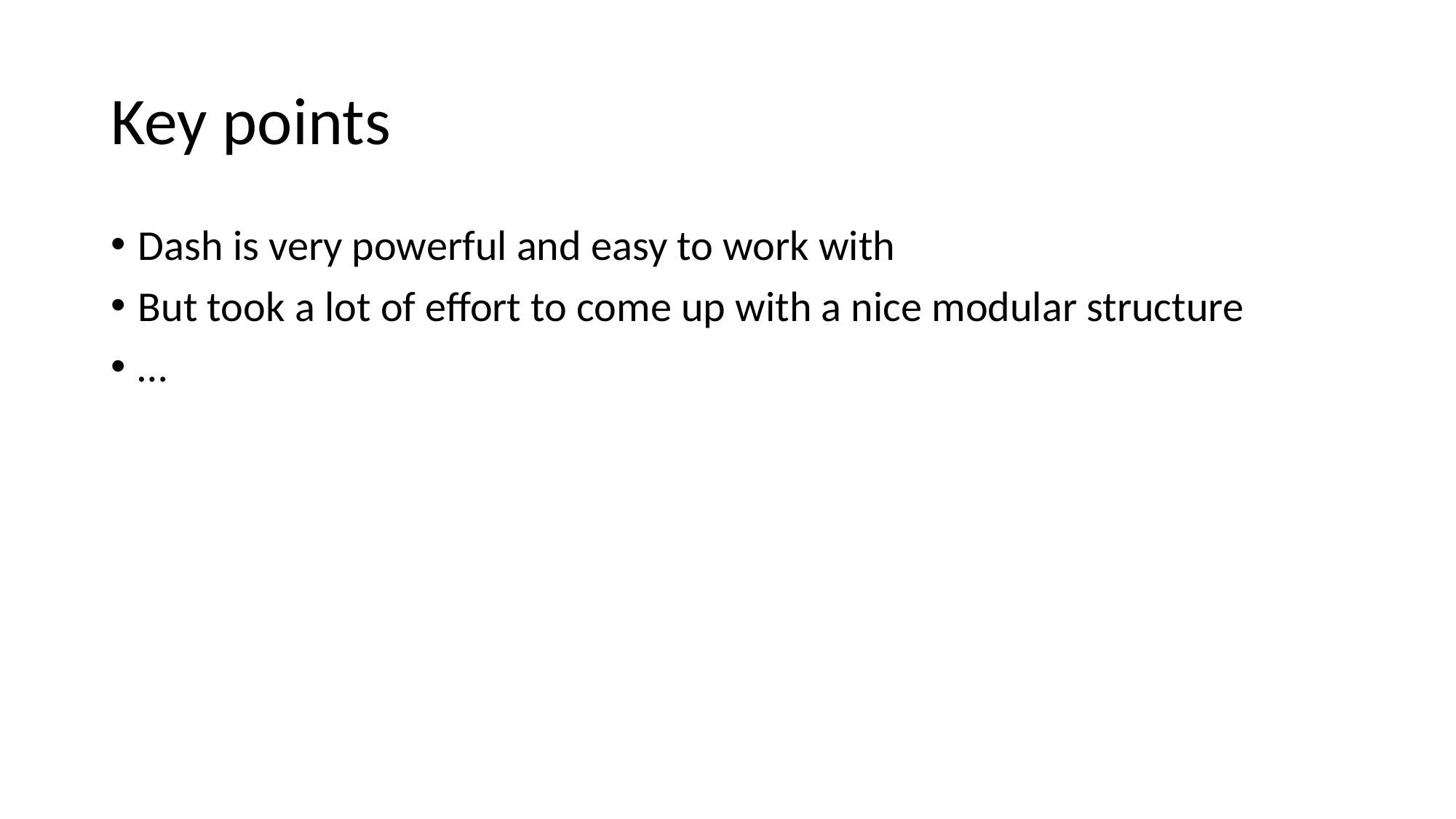

# Key points
Dash is very powerful and easy to work with
But took a lot of effort to come up with a nice modular structure
…